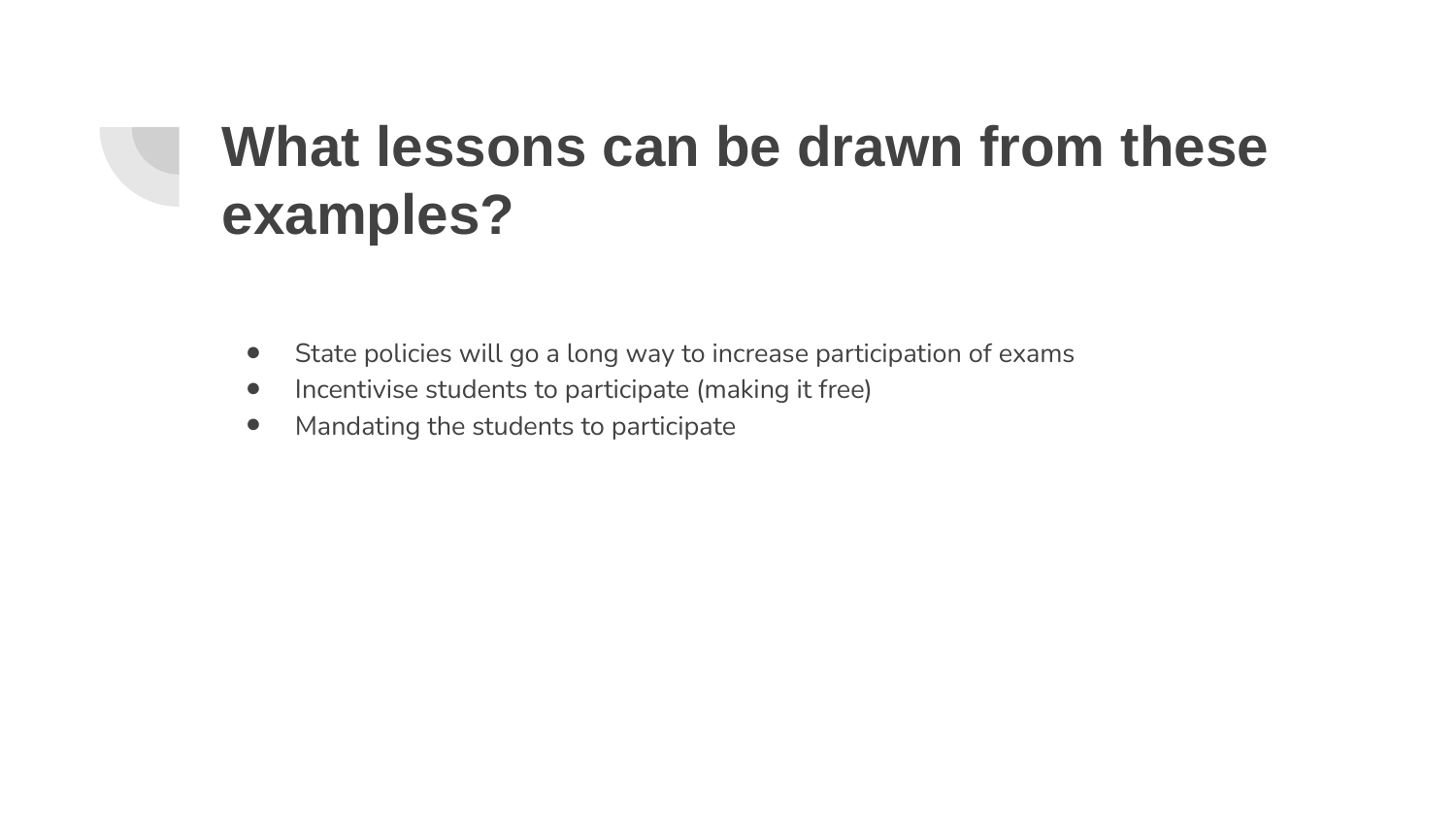

# What lessons can be drawn from these examples?
State policies will go a long way to increase participation of exams
Incentivise students to participate (making it free)
Mandating the students to participate